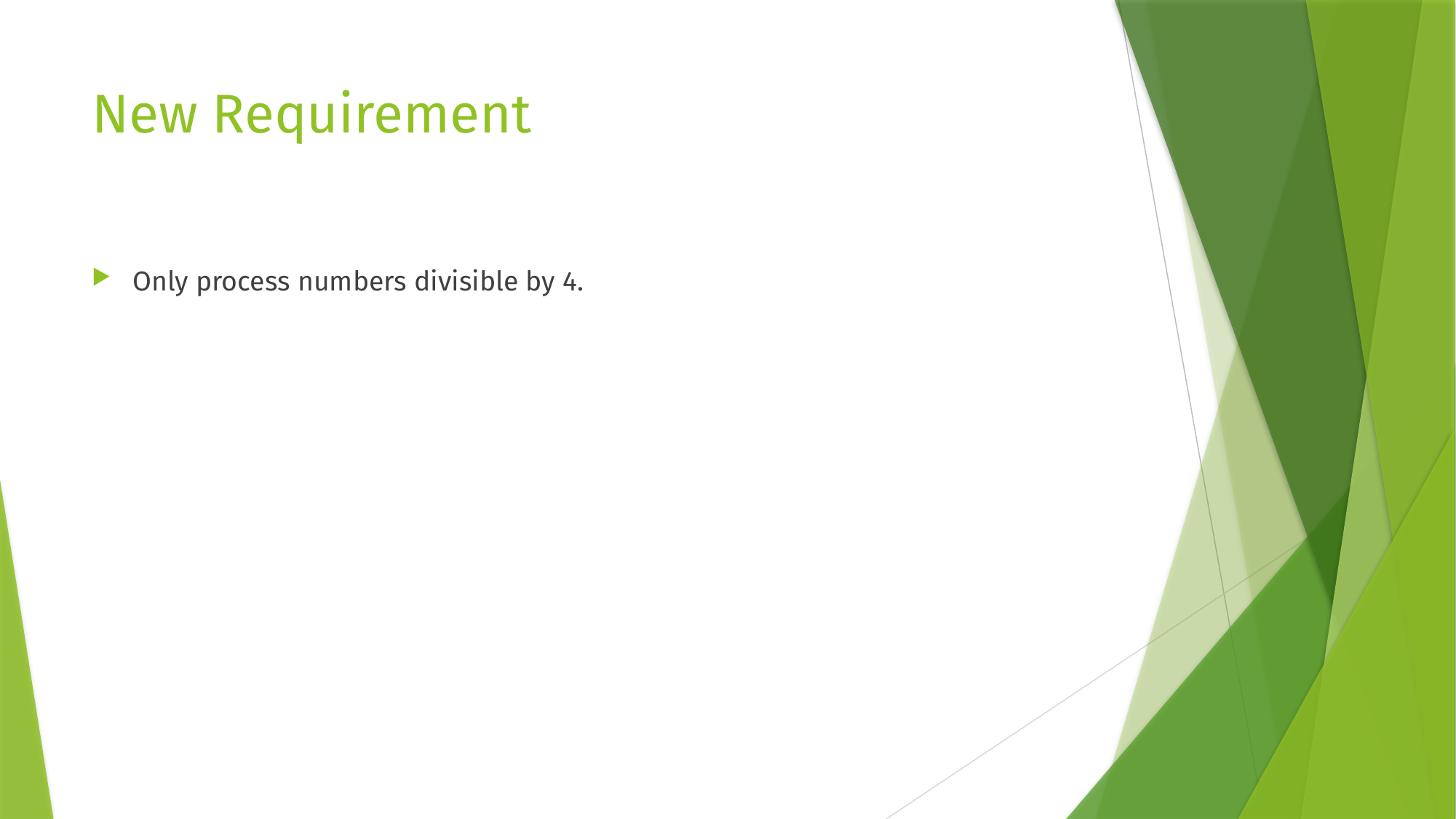

# New Requirement
Only process numbers divisible by 4.